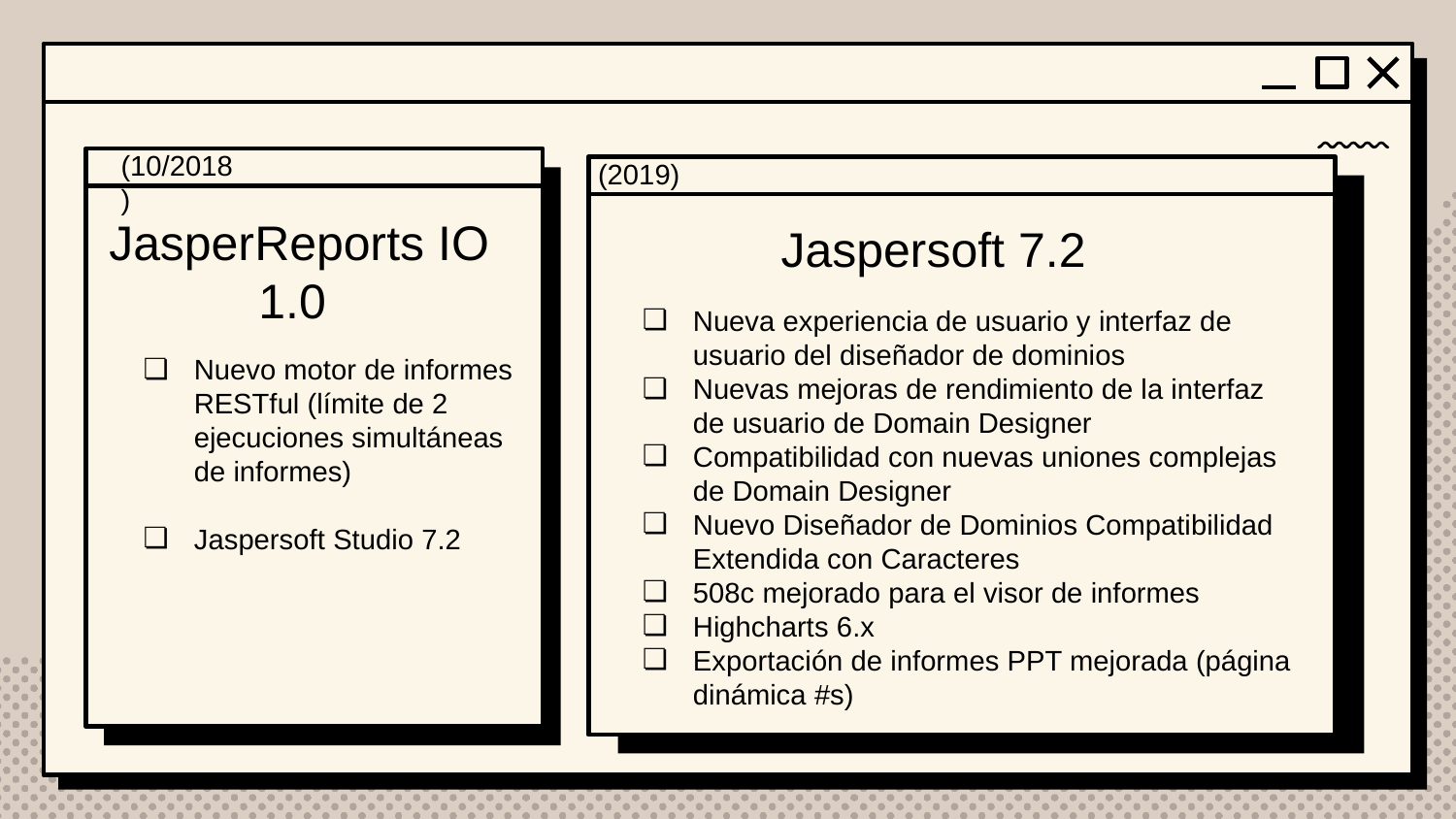

(10/2018)

(2019)

Jaspersoft 7.2
Nueva experiencia de usuario y interfaz de usuario del diseñador de dominios
Nuevas mejoras de rendimiento de la interfaz de usuario de Domain Designer
Compatibilidad con nuevas uniones complejas de Domain Designer
Nuevo Diseñador de Dominios Compatibilidad Extendida con Caracteres
508c mejorado para el visor de informes
Highcharts 6.x
Exportación de informes PPT mejorada (página dinámica #s)

	JasperReports IO 1.0

Nuevo motor de informes RESTful (límite de 2 ejecuciones simultáneas de informes)

Jaspersoft Studio 7.2